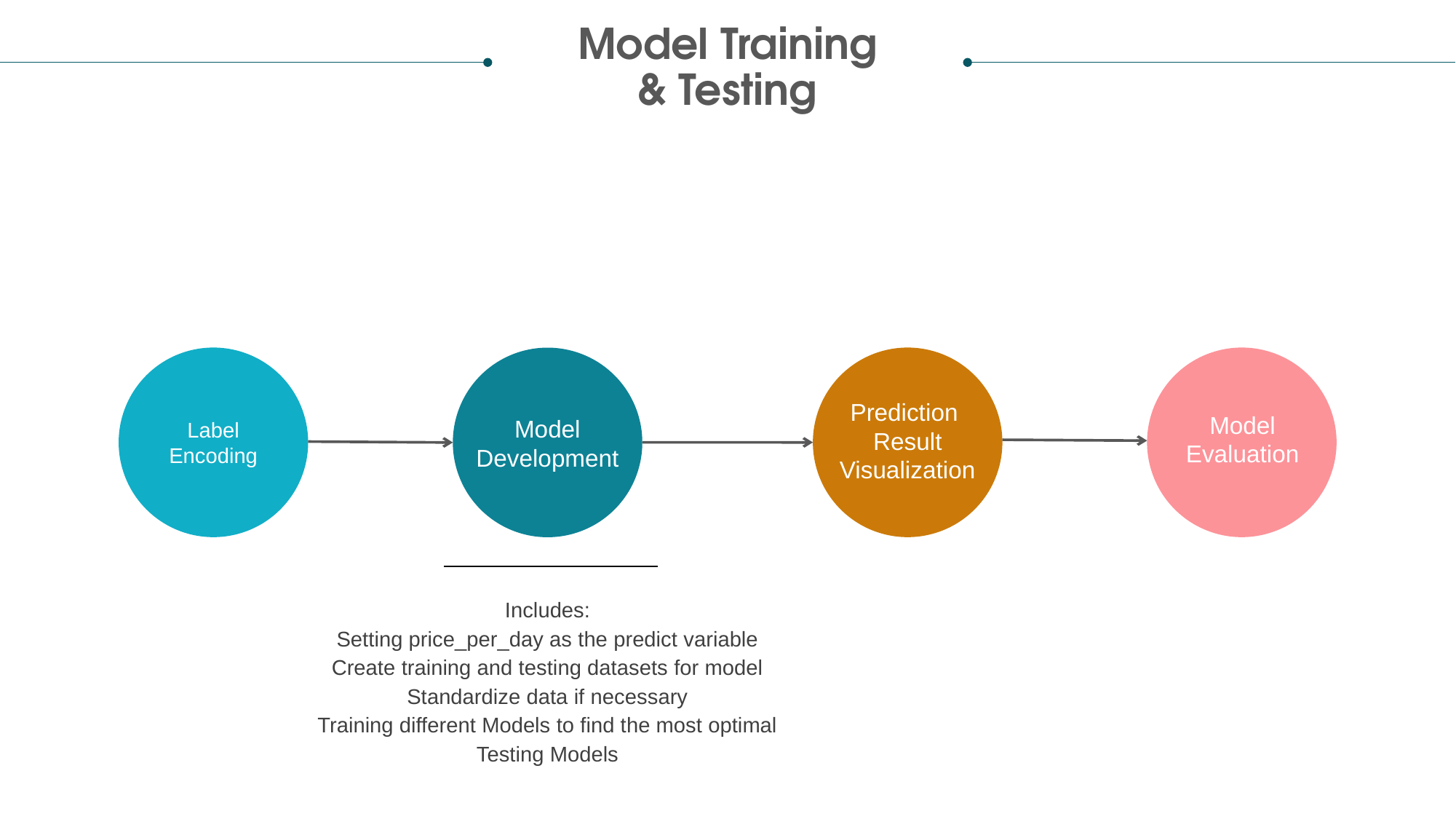

Model Training
& Testing
Label Encoding

Prediction  Result Visualization
Model Evaluation
Model Development
Includes:
Setting price_per_day as the predict variable
Create training and testing datasets for model
Standardize data if necessary
Training different Models to find the most optimal
Testing Models